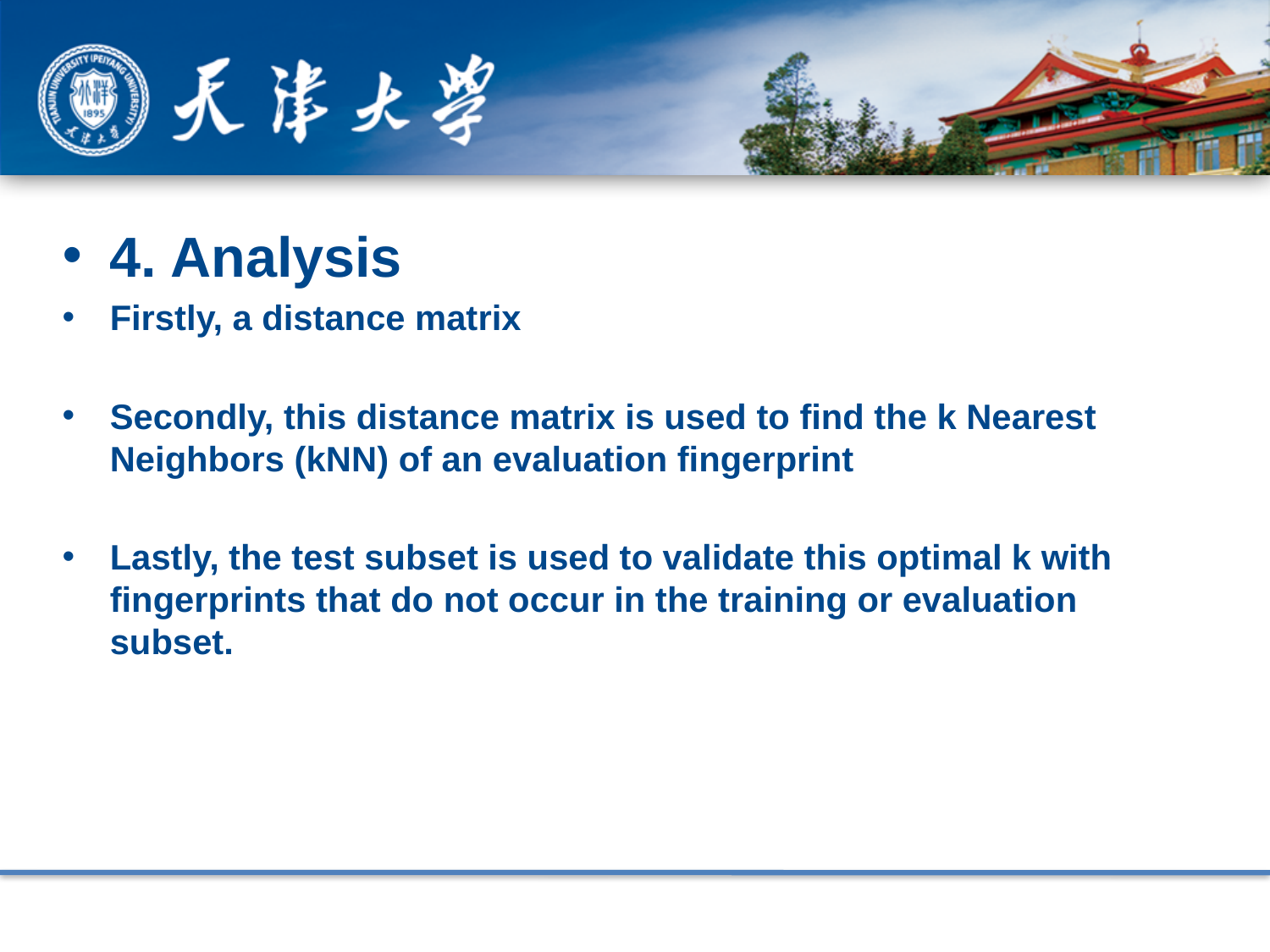

4. Analysis
Firstly, a distance matrix

Secondly, this distance matrix is used to find the k Nearest Neighbors (kNN) of an evaluation fingerprint

Lastly, the test subset is used to validate this optimal k with fingerprints that do not occur in the training or evaluation subset.